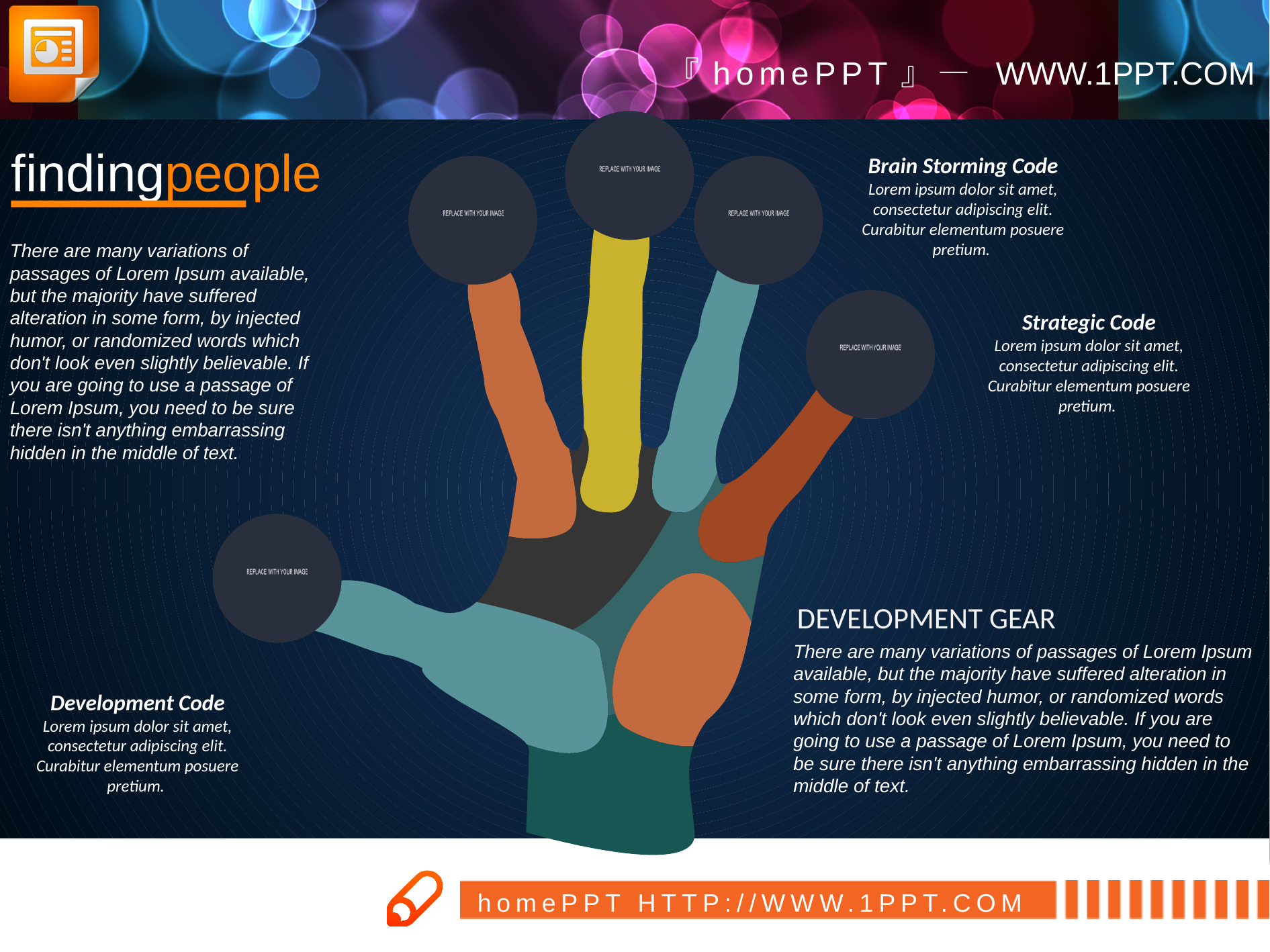

findingpeople
Brain Storming Code
Lorem ipsum dolor sit amet, consectetur adipiscing elit. Curabitur elementum posuere pretium.

There are many variations of passages of Lorem Ipsum available, but the majority have suffered alteration in some form, by injected humor, or randomized words which don't look even slightly believable. If you are going to use a passage of Lorem Ipsum, you need to be sure there isn't anything embarrassing hidden in the middle of text.
Strategic Code
Lorem ipsum dolor sit amet, consectetur adipiscing elit. Curabitur elementum posuere pretium.
DEVELOPMENT GEAR
There are many variations of passages of Lorem Ipsum available, but the majority have suffered alteration in some form, by injected humor, or randomized words which don't look even slightly believable. If you are going to use a passage of Lorem Ipsum, you need to be sure there isn't anything embarrassing hidden in the middle of text.
Development Code
Lorem ipsum dolor sit amet, consectetur adipiscing elit. Curabitur elementum posuere pretium.